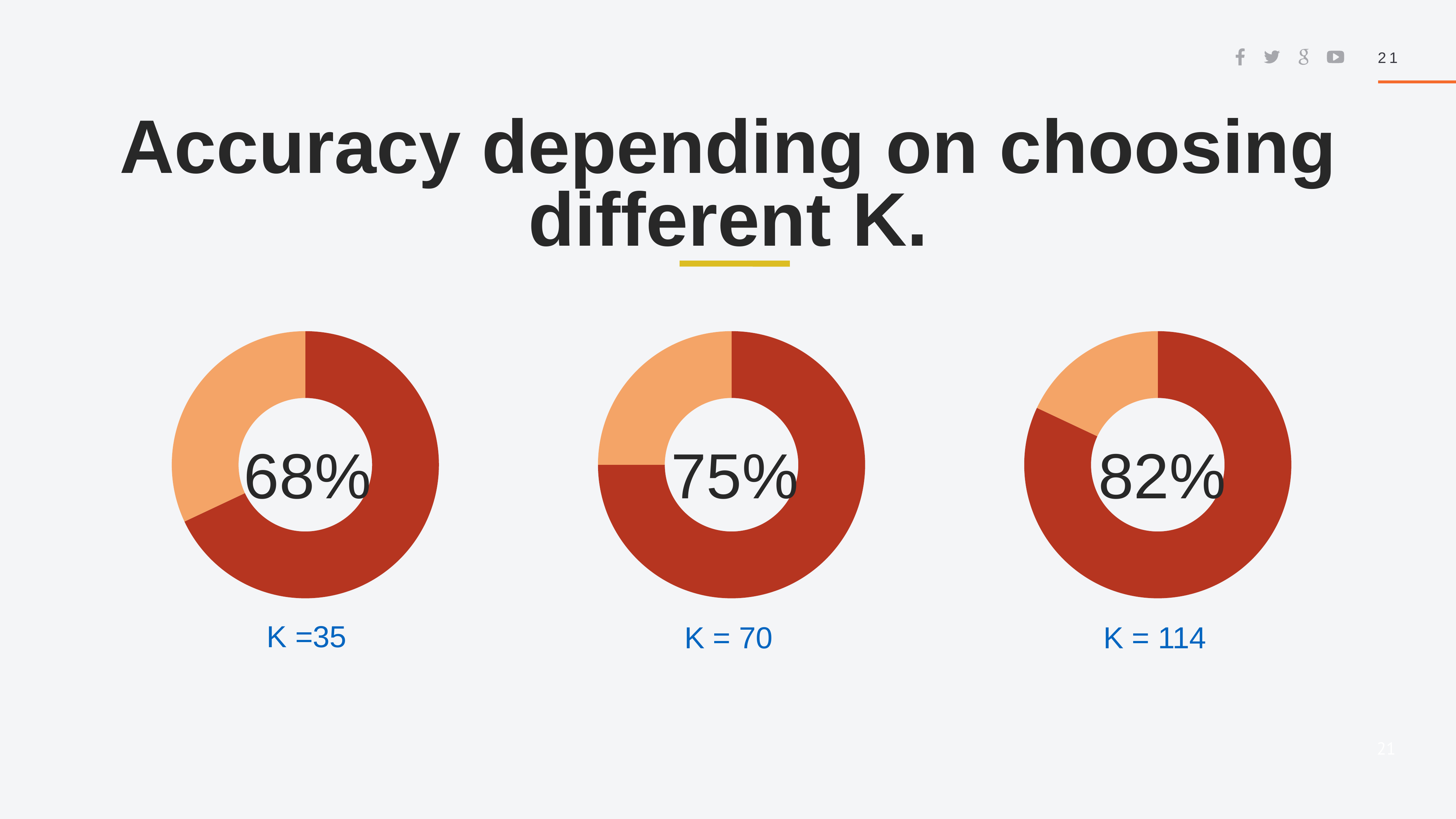

21
# Accuracy depending on choosing different K.

### Chart

| Category | Sales |
|---|---|
| 1st Qtr | 6.8 |
| 2nd Qtr | 3.2 |
K =35

### Chart

| Category | Sales |
|---|---|
| 1st Qtr | 7.5 |
| 2nd Qtr | 2.5 |

### Chart

| Category | Sales |
|---|---|
| 1st Qtr | 8.200000000000001 |
| 2nd Qtr | 1.8 |
68%
75%
82%
K = 70
K = 114
21